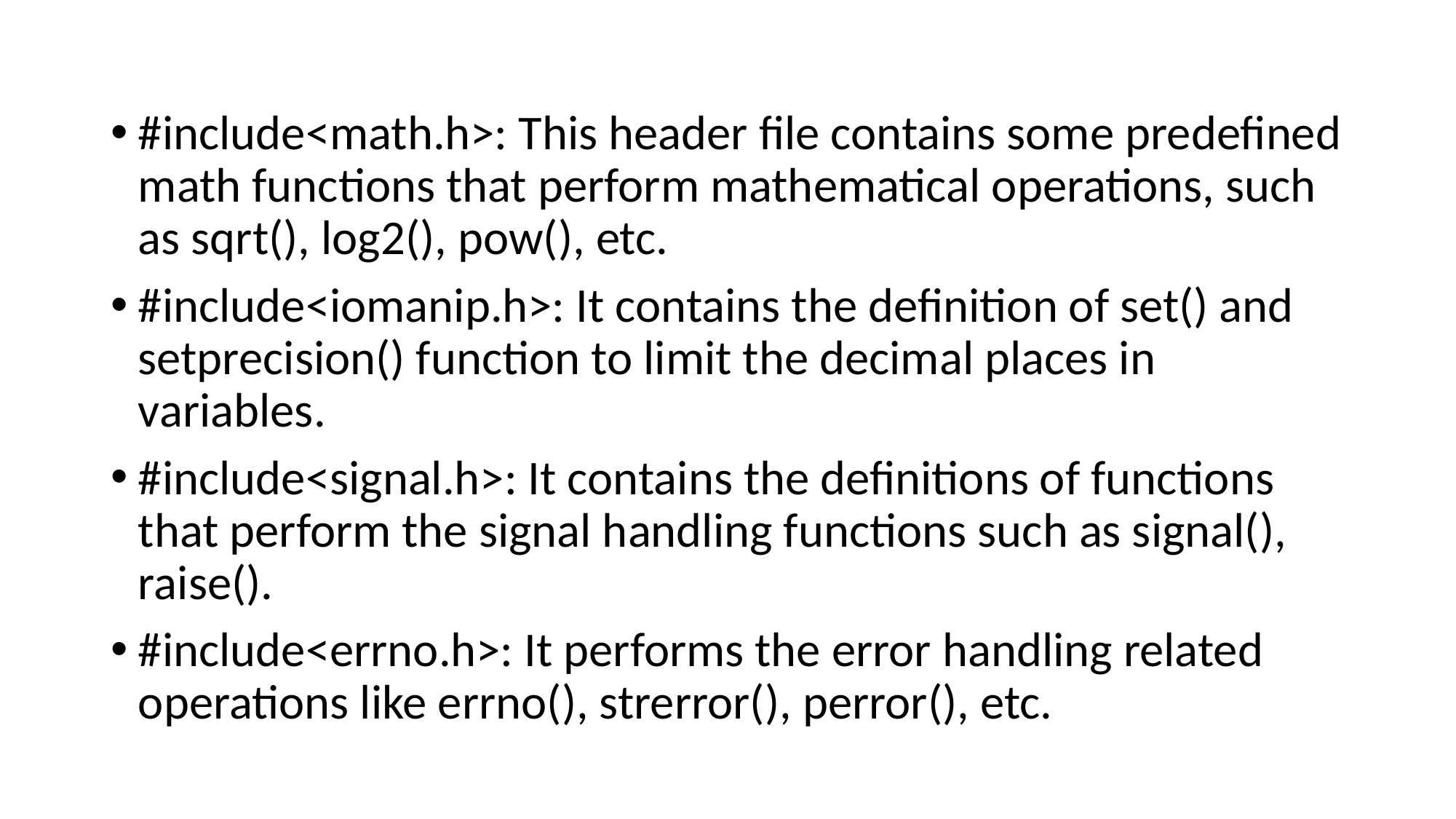

#include<math.h>: This header file contains some predefined math functions that perform mathematical operations, such as sqrt(), log2(), pow(), etc.
#include<iomanip.h>: It contains the definition of set() and setprecision() function to limit the decimal places in variables.
#include<signal.h>: It contains the definitions of functions that perform the signal handling functions such as signal(), raise().
#include<errno.h>: It performs the error handling related operations like errno(), strerror(), perror(), etc.